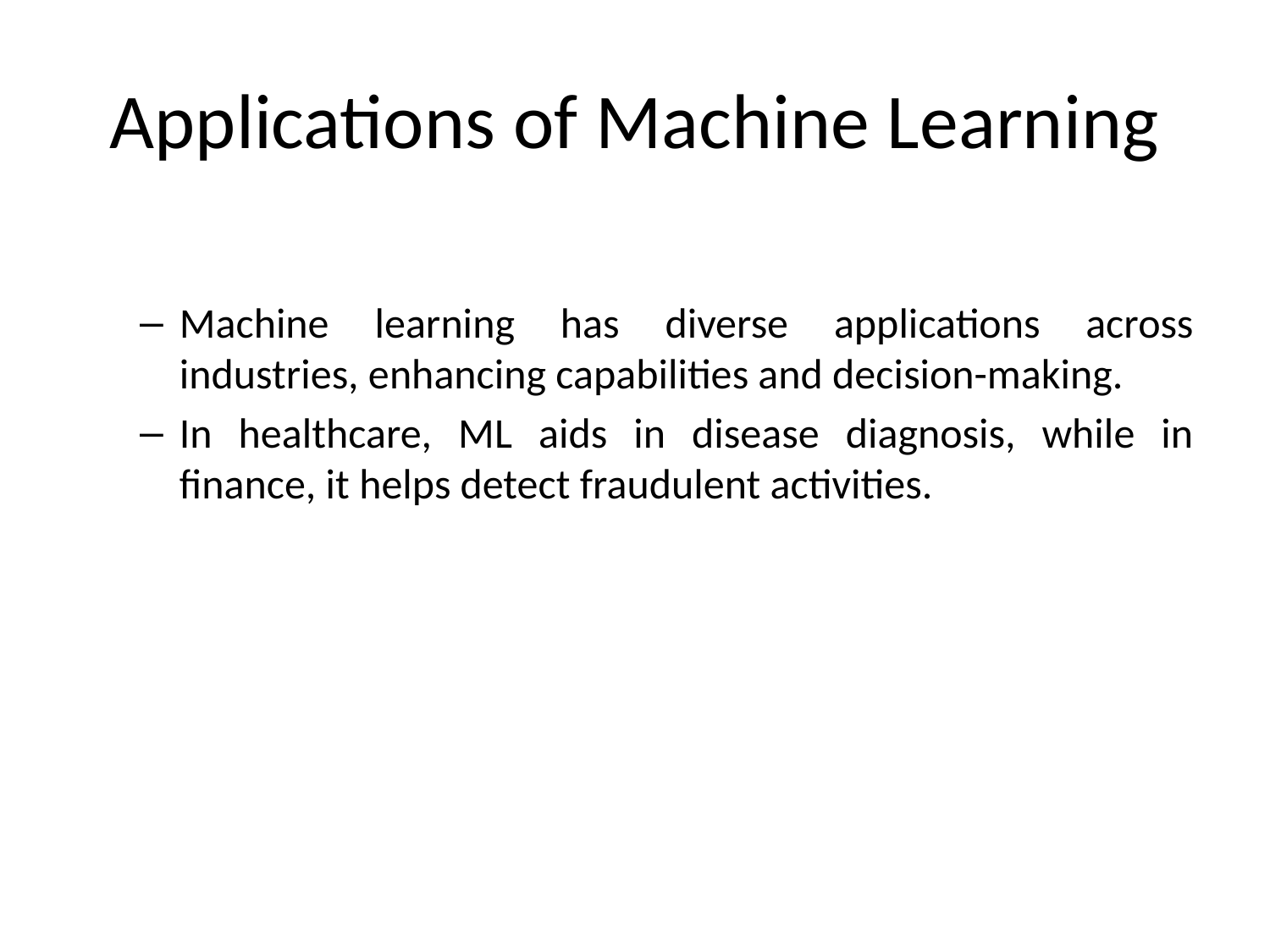

# Applications of Machine Learning

Machine learning has diverse applications across industries, enhancing capabilities and decision-making.
In healthcare, ML aids in disease diagnosis, while in finance, it helps detect fraudulent activities.